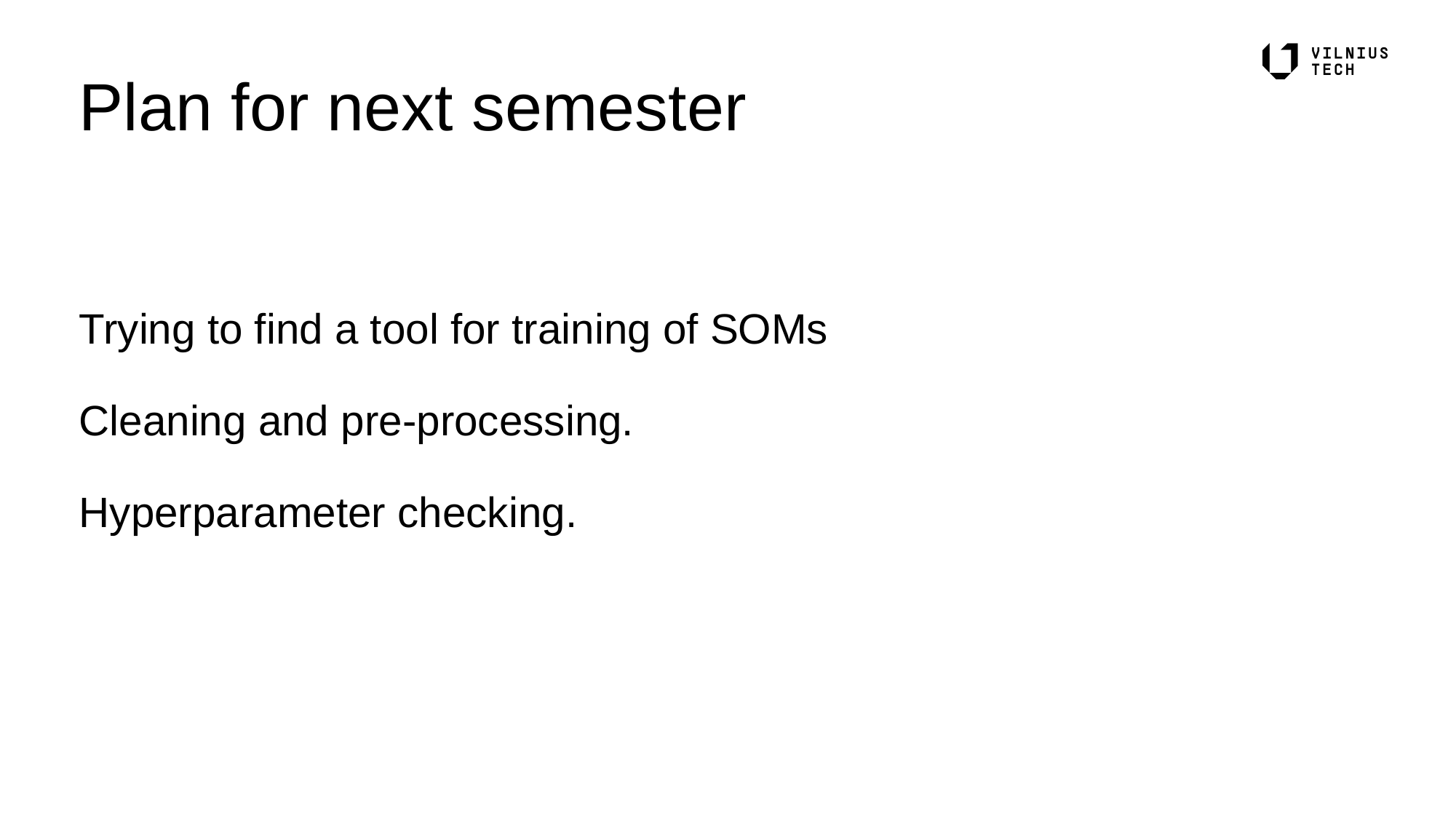

# Plan for next semester

Trying to find a tool for training of SOMs
Cleaning and pre-processing.
Hyperparameter checking.